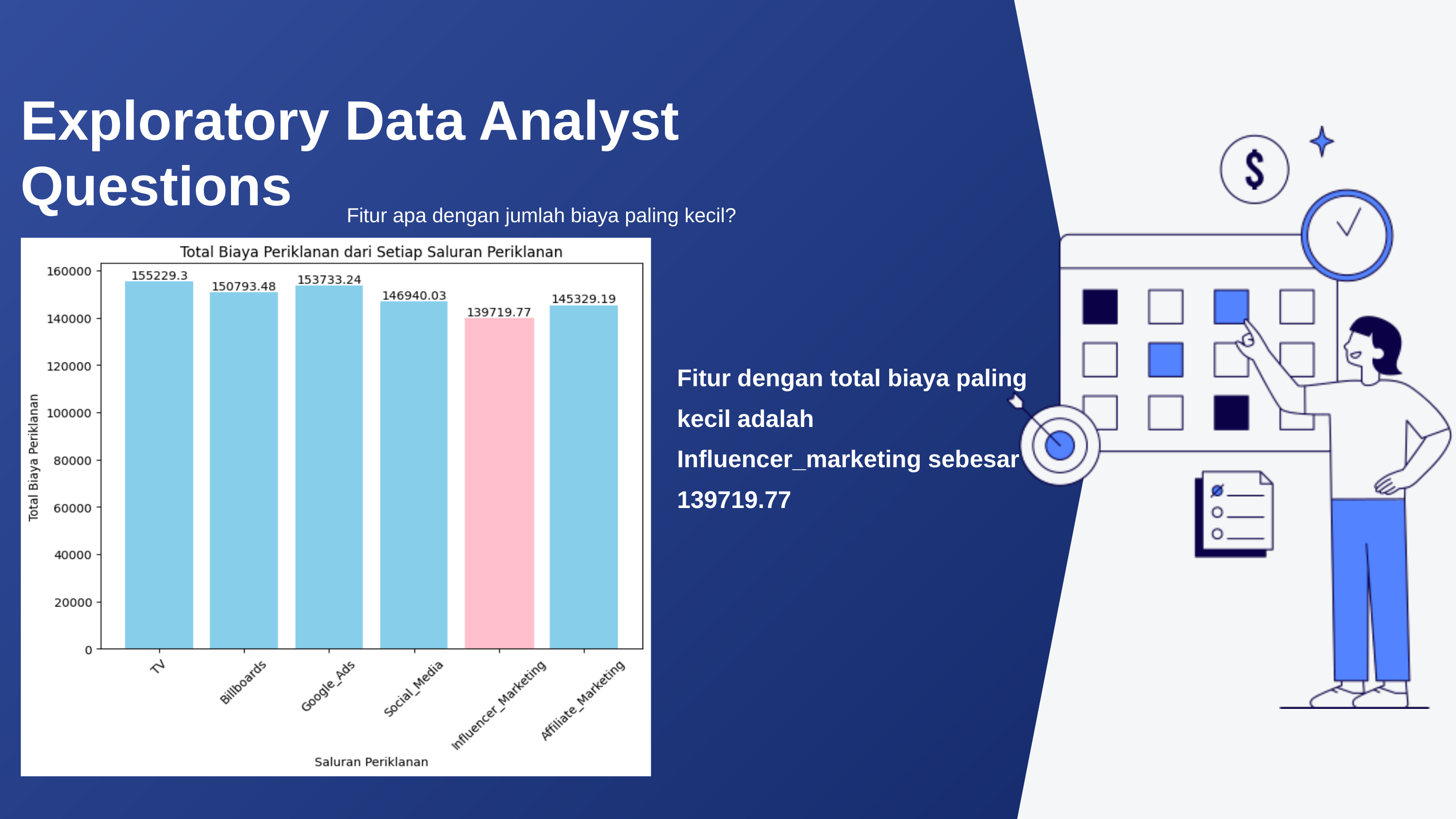

Exploratory Data Analyst
Questions

Fitur apa dengan jumlah biaya paling kecil?

Fitur dengan total biaya paling kecil adalah Influencer_marketing sebesar 139719.77